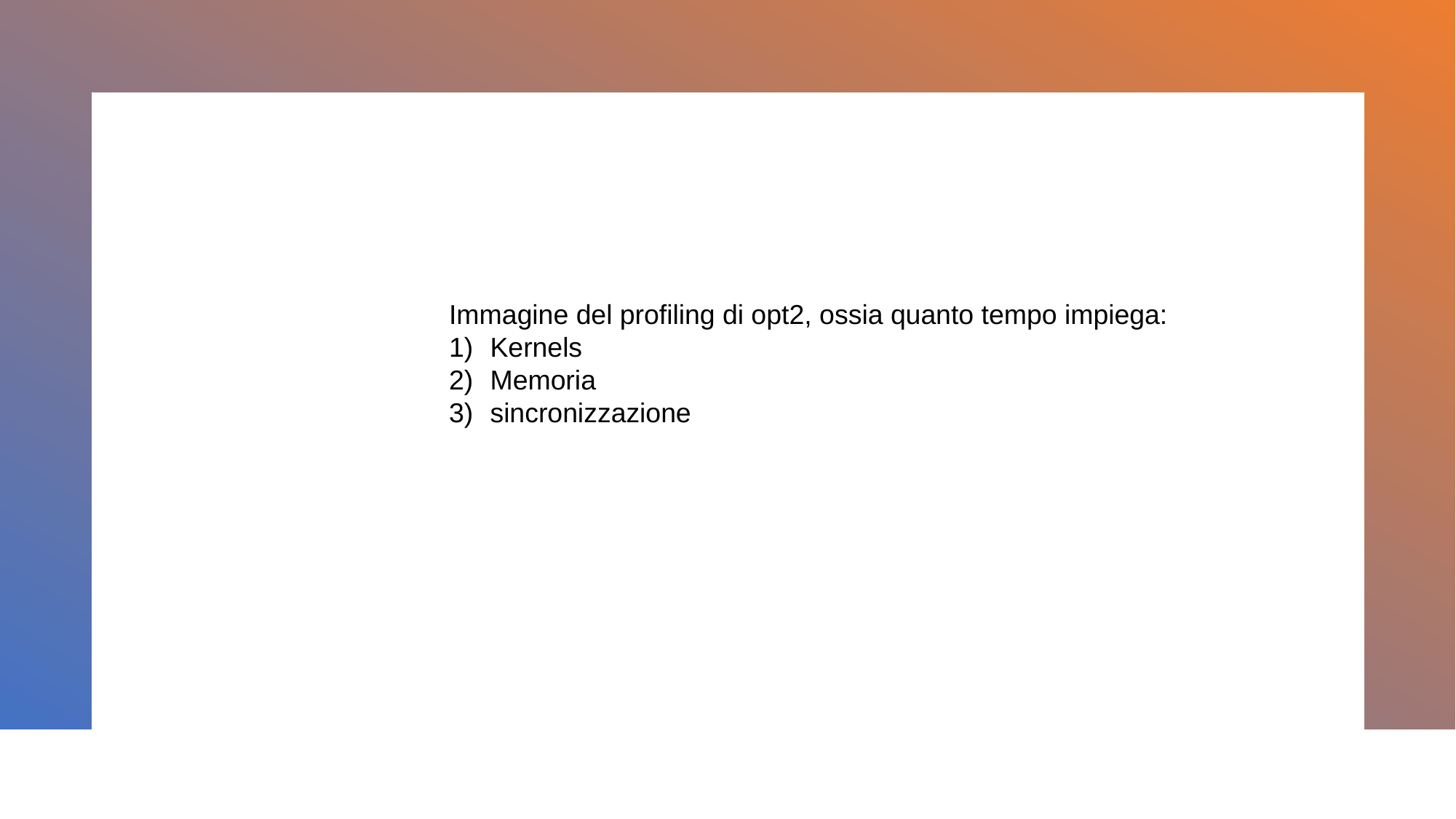

Immagine del profiling di opt2, ossia quanto tempo impiega:
Kernels
Memoria
sincronizzazione